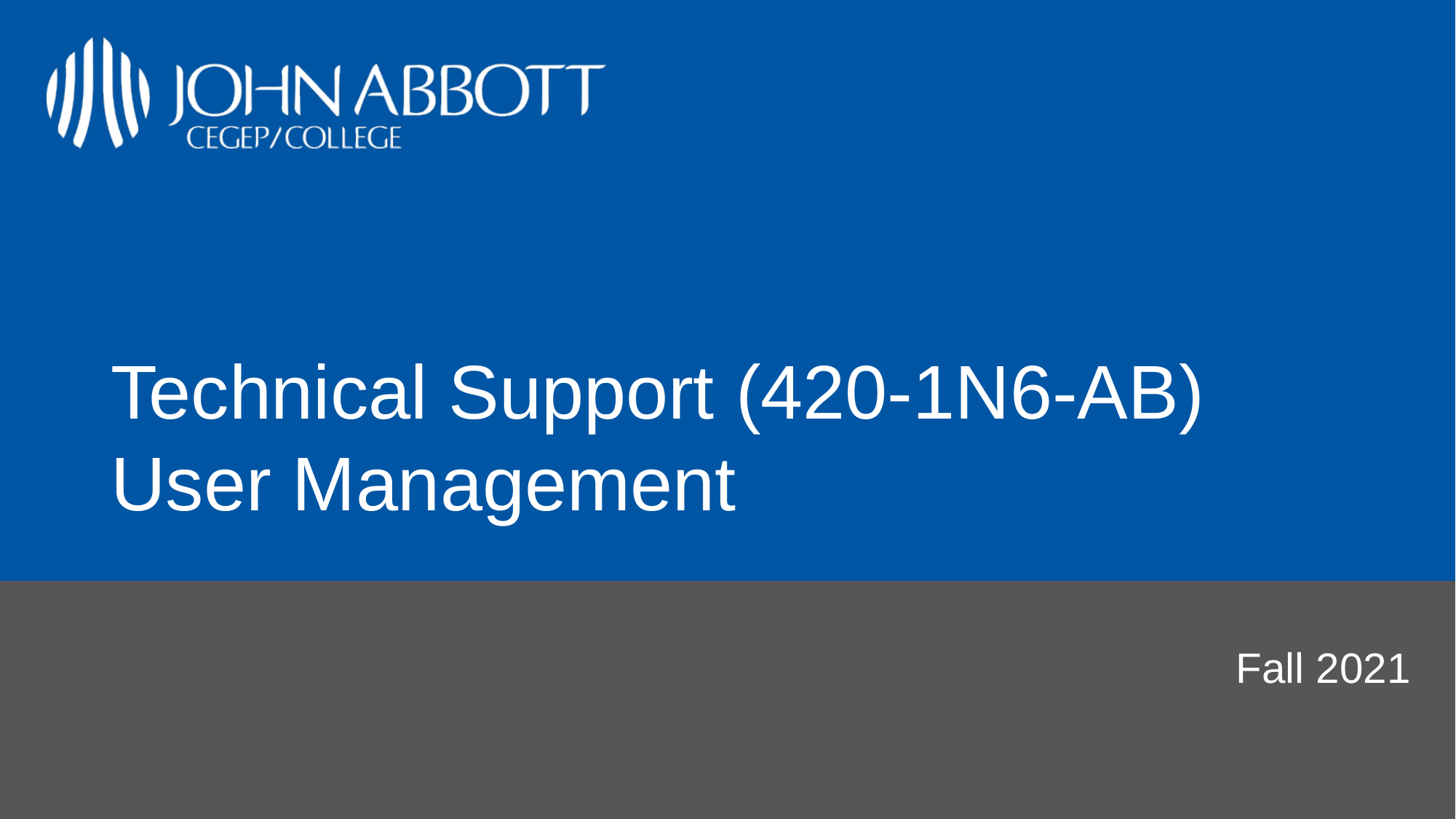

# Technical Support (420-1N6-AB) User Management
Fall 2021